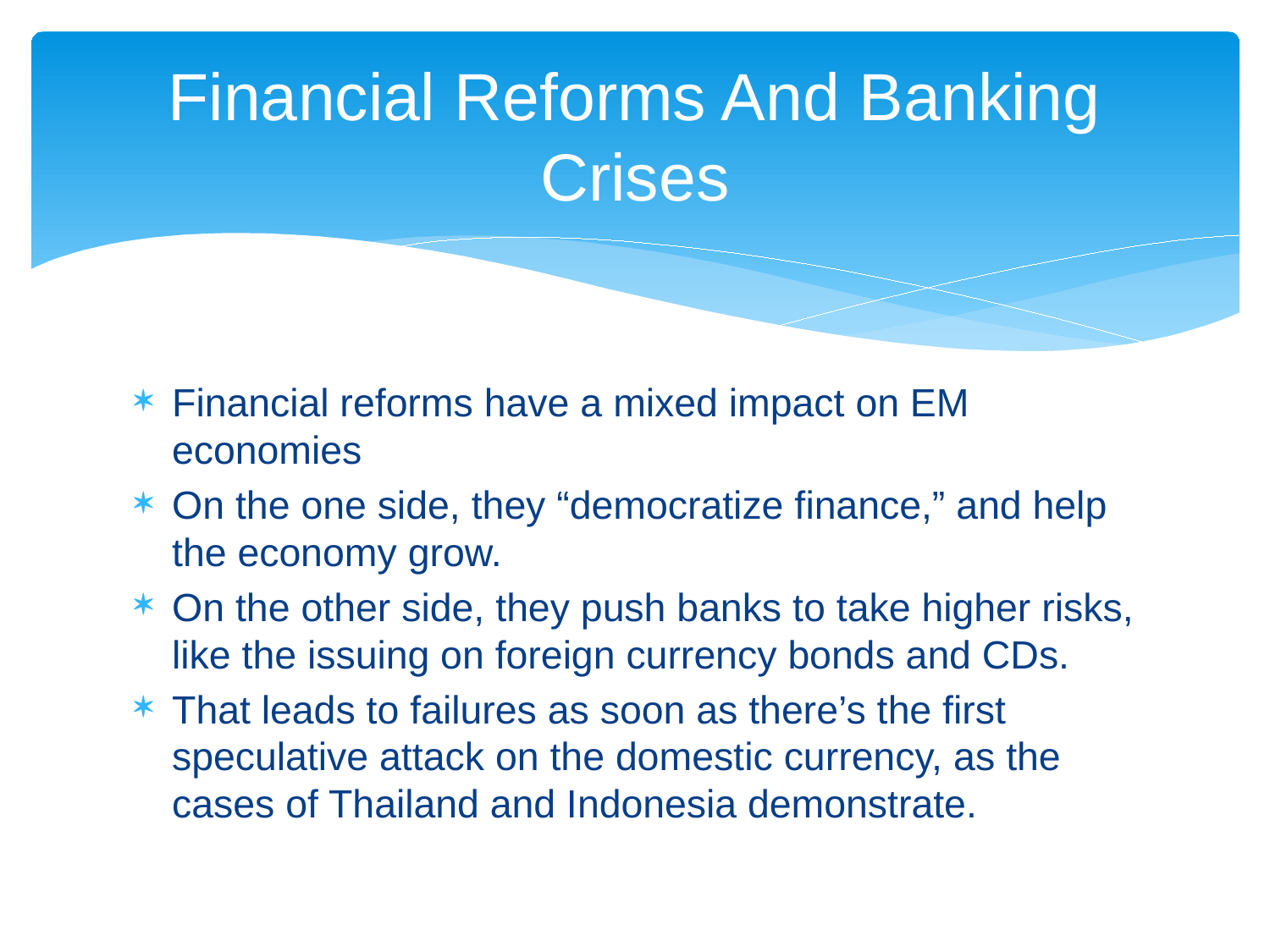

# Financial Reforms And Banking Crises
Financial reforms have a mixed impact on EM economies
On the one side, they “democratize finance,” and help the economy grow.
On the other side, they push banks to take higher risks, like the issuing on foreign currency bonds and CDs.
That leads to failures as soon as there’s the first speculative attack on the domestic currency, as the cases of Thailand and Indonesia demonstrate.